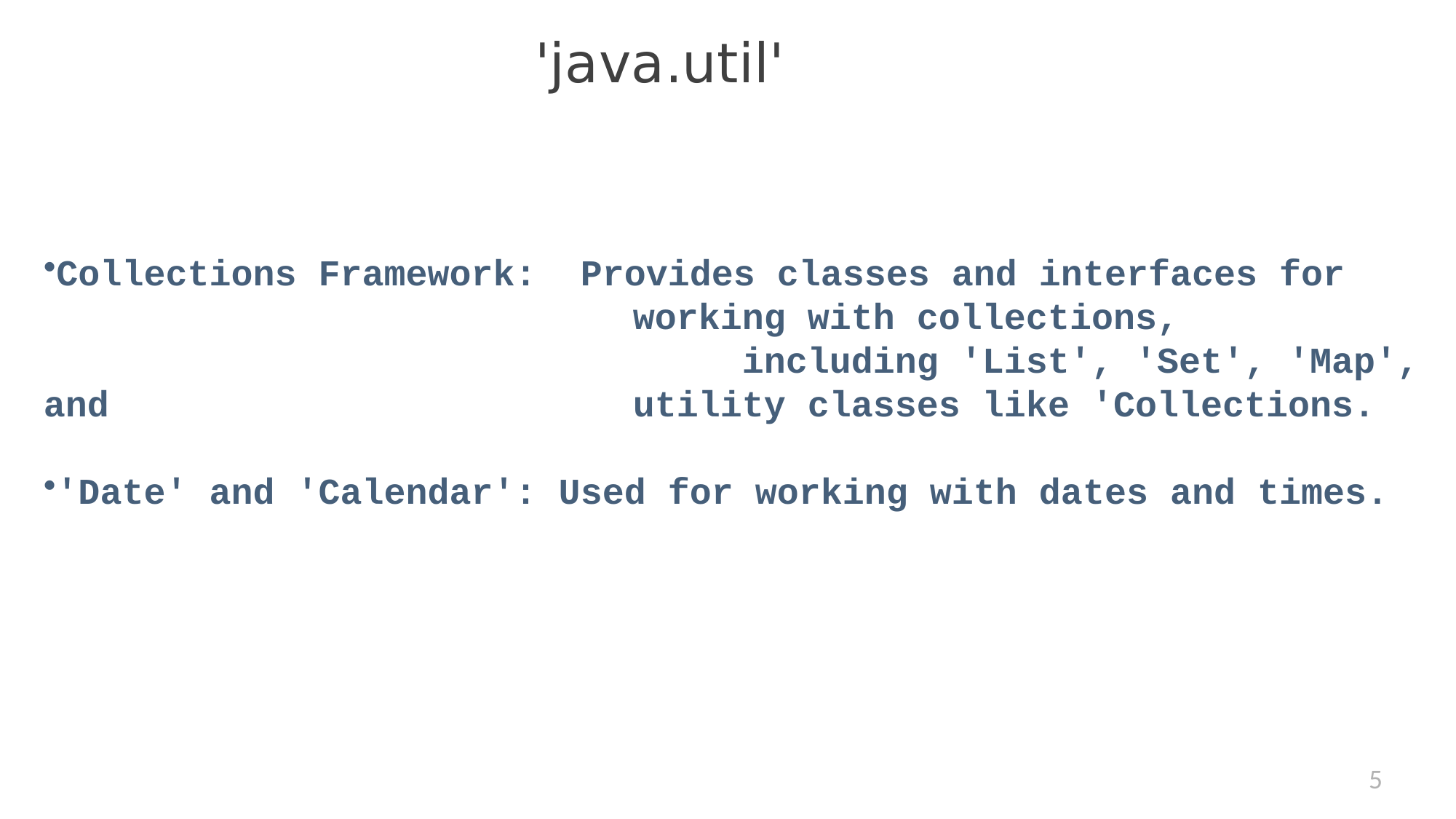

'java.util'

Collections Framework:  Provides classes and interfaces for 					  working with collections,                  					  including 'List', 'Set', 'Map', and 					  utility classes like 'Collections.

'Date' and 'Calendar': Used for working with dates and times.

5